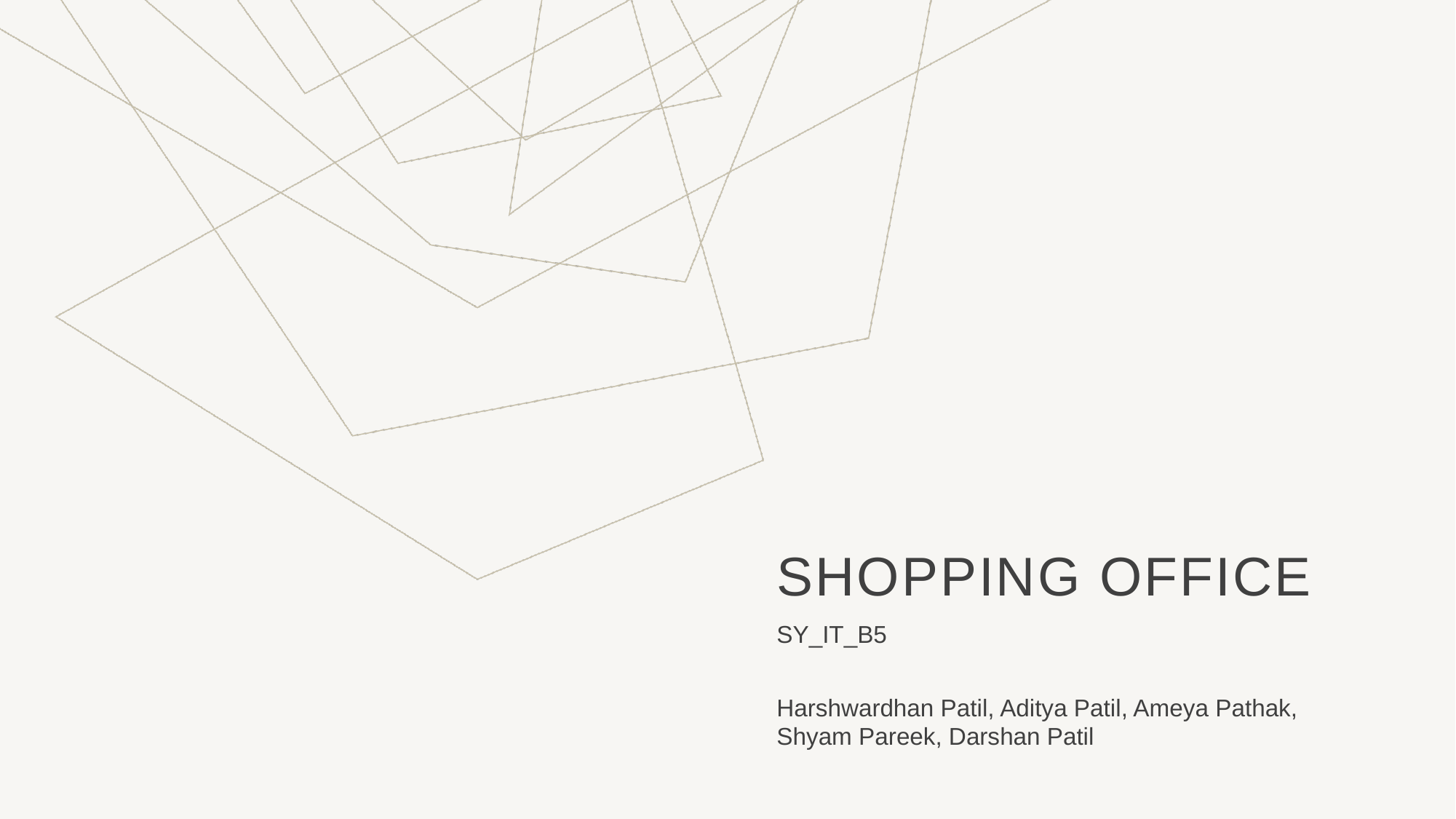

# Shopping office
SY_IT_B5
Harshwardhan Patil, Aditya Patil, Ameya Pathak, Shyam Pareek, Darshan Patil